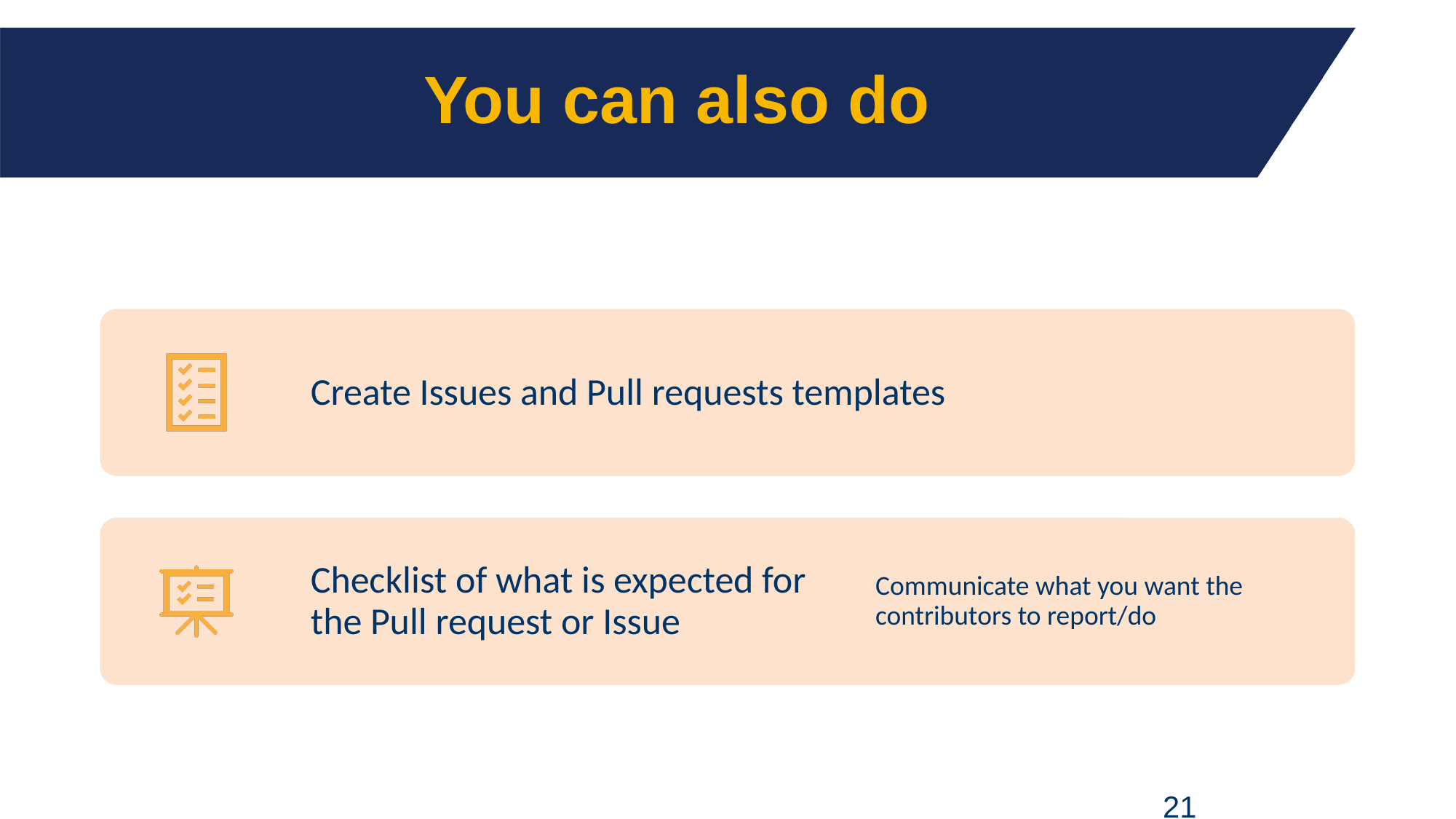

# You can also do
Create Issues and Pull requests templates
Checklist of what is expected for the Pull request or Issue
Communicate what you want the contributors to report/do
21